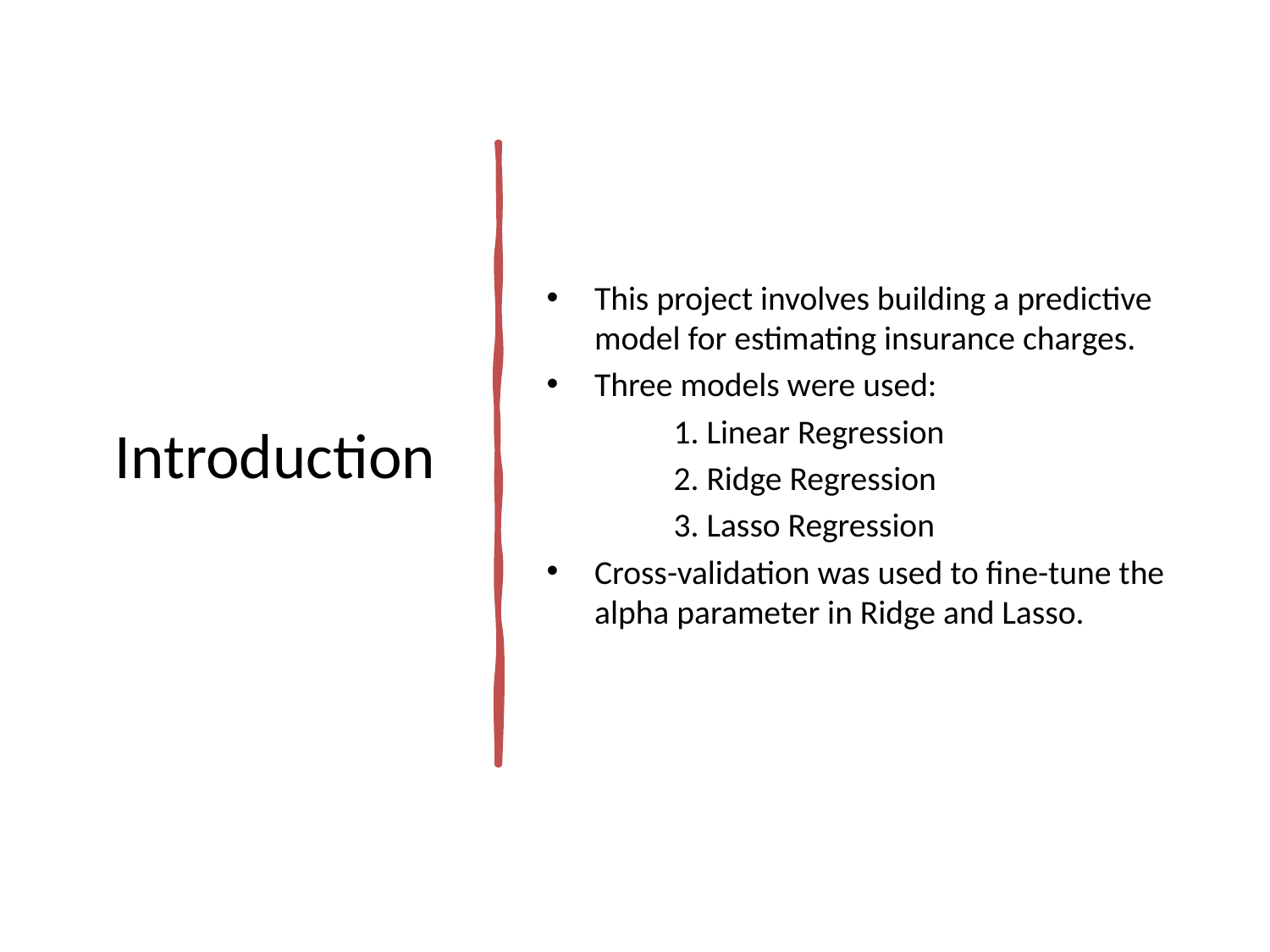

# Introduction
This project involves building a predictive model for estimating insurance charges.
Three models were used:
	1. Linear Regression
	2. Ridge Regression
	3. Lasso Regression
Cross-validation was used to fine-tune the alpha parameter in Ridge and Lasso.